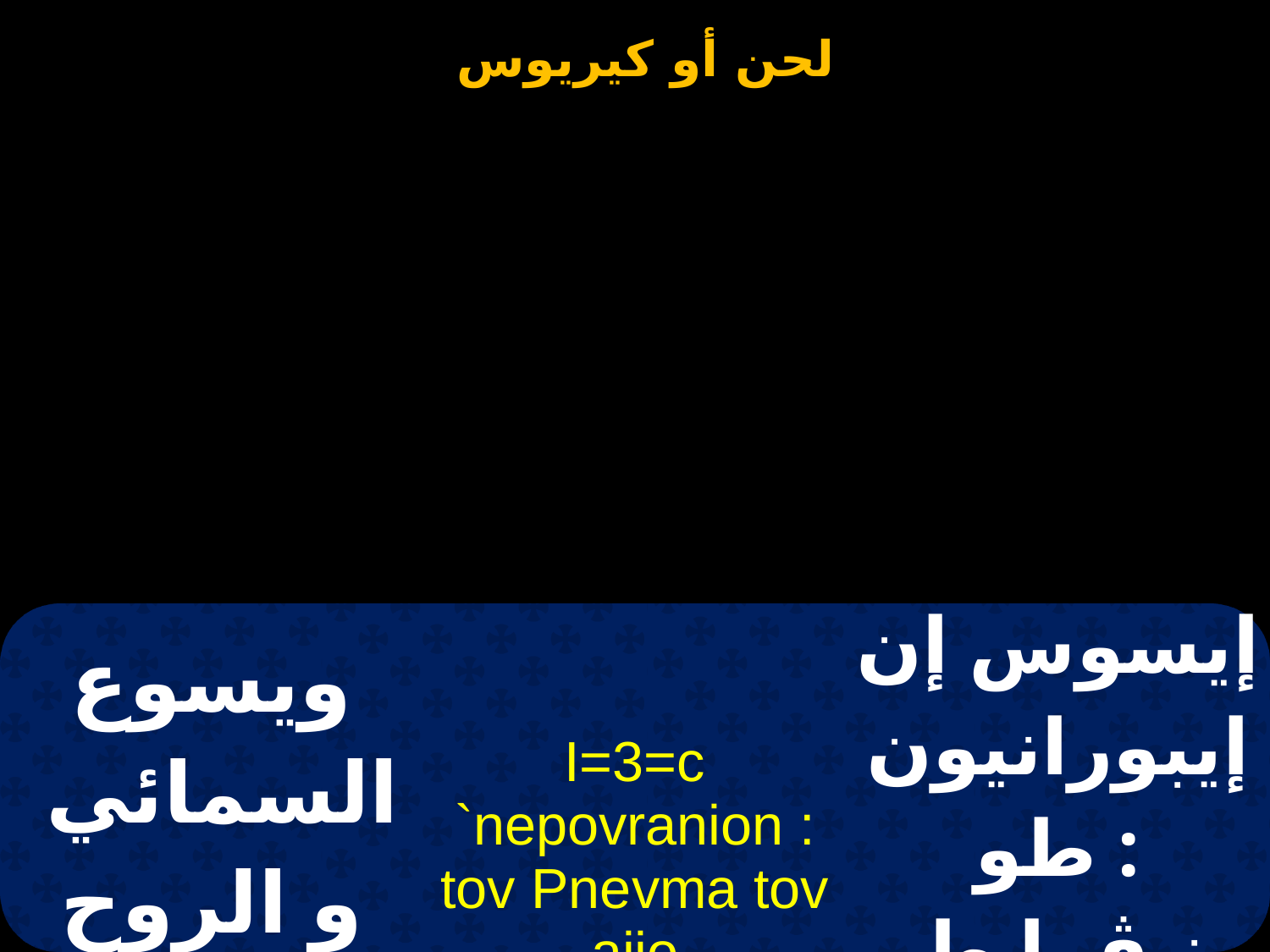

| ويسوع السمائي و الروح القدس | I=3=c `nepovranion : tov Pnevma tov ajio | إيسوس إن إيبورانيون: طو بنـﭭما طو أجيو |
| --- | --- | --- |